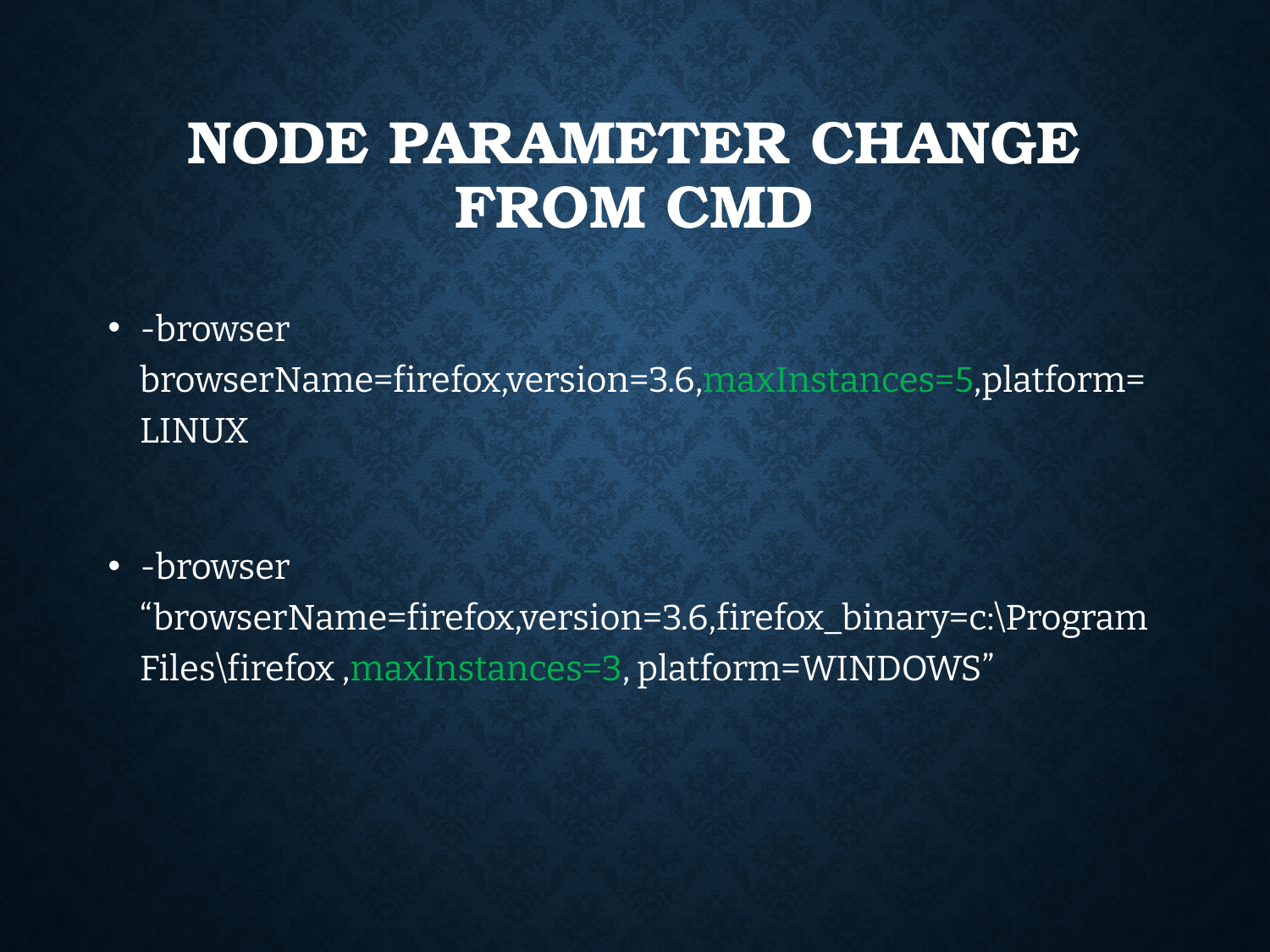

# Node parameter change from CMD
-browser browserName=firefox,version=3.6,maxInstances=5,platform=LINUX

-browser “browserName=firefox,version=3.6,firefox_binary=c:\Program Files\firefox ,maxInstances=3, platform=WINDOWS”